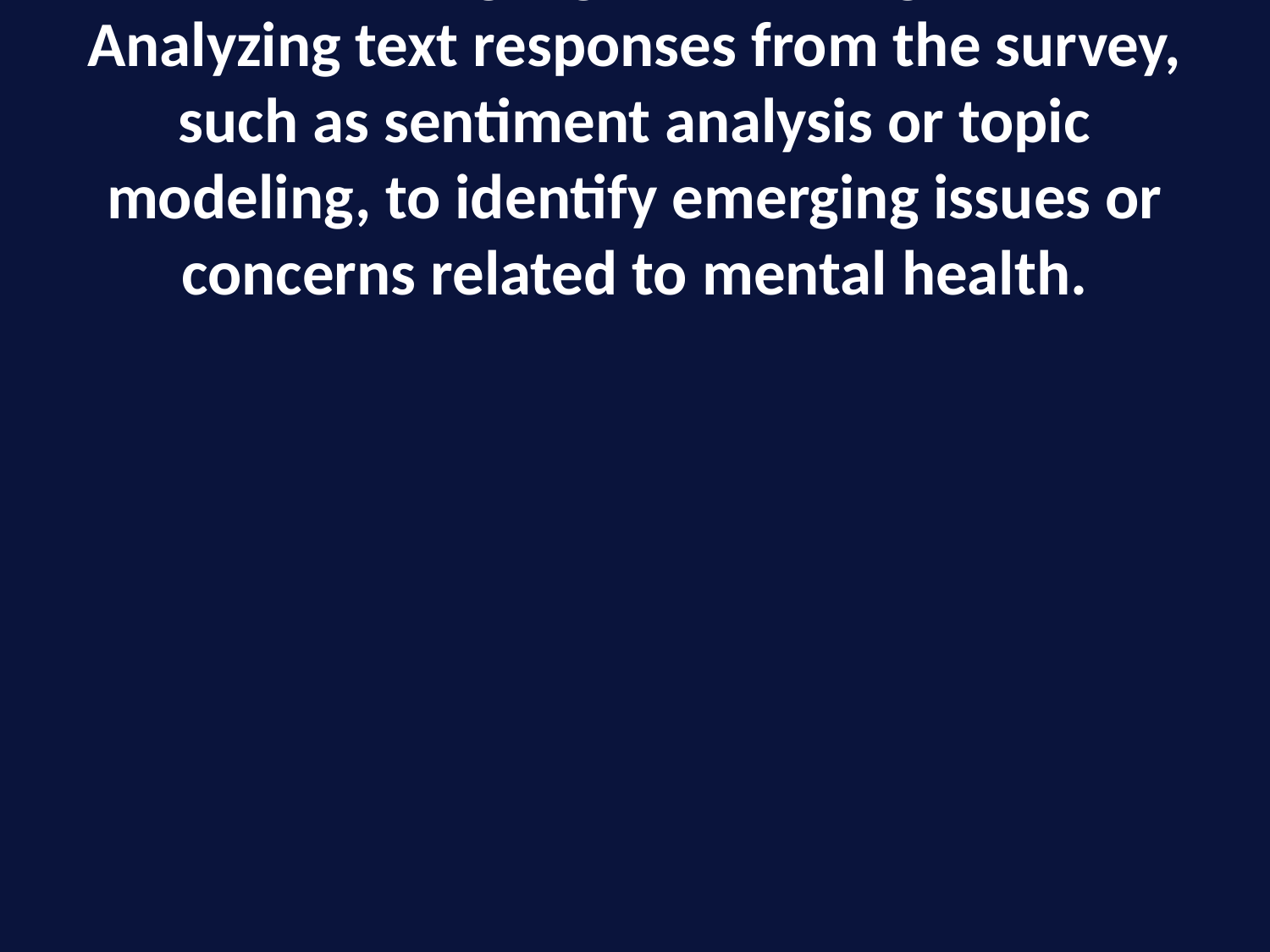

# Natural Language Processing (NLP): Analyzing text responses from the survey, such as sentiment analysis or topic modeling, to identify emerging issues or concerns related to mental health.